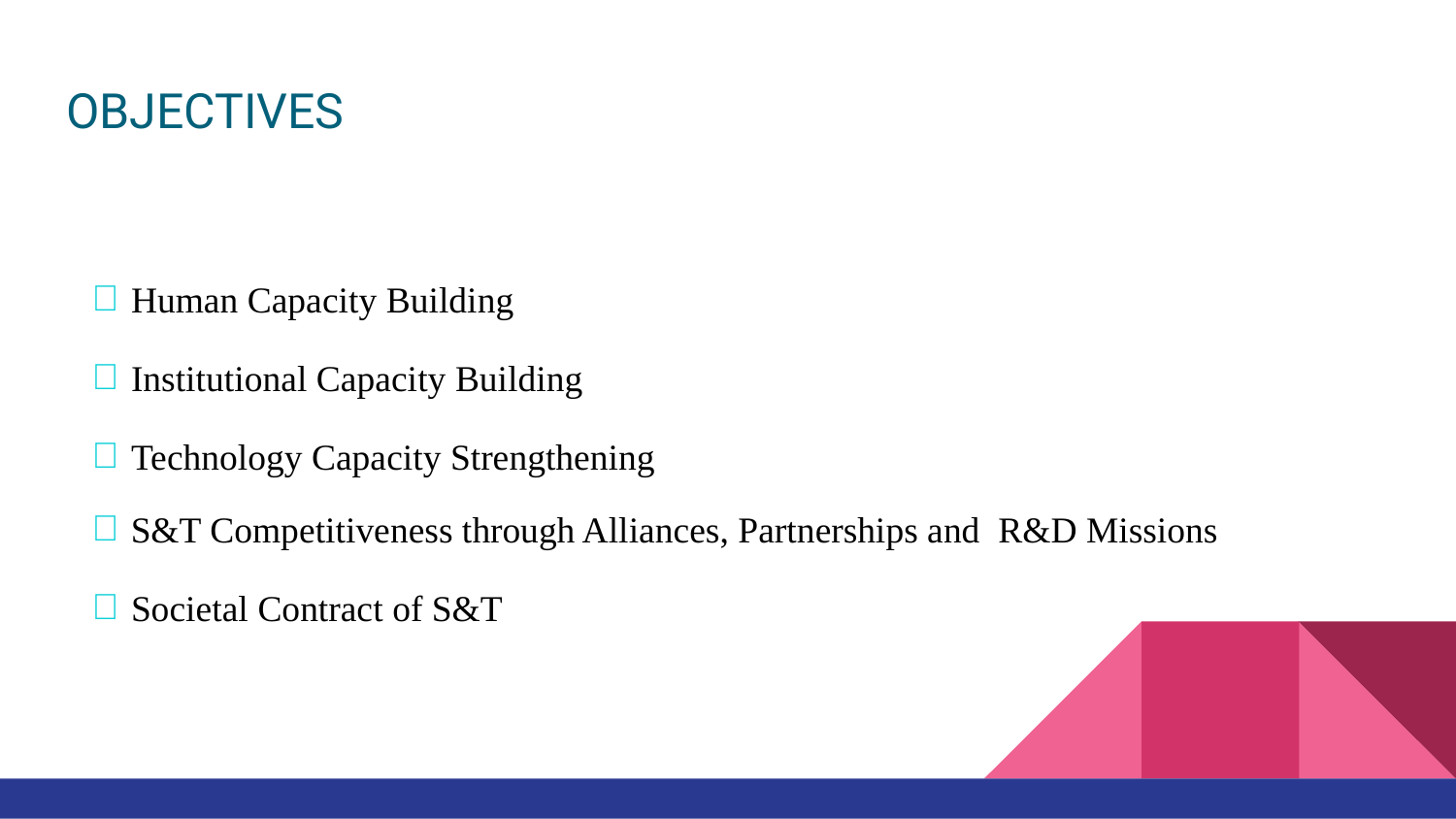

# OBJECTIVES
Human Capacity Building
Institutional Capacity Building
Technology Capacity Strengthening
S&T Competitiveness through Alliances, Partnerships and  R&D Missions
Societal Contract of S&T